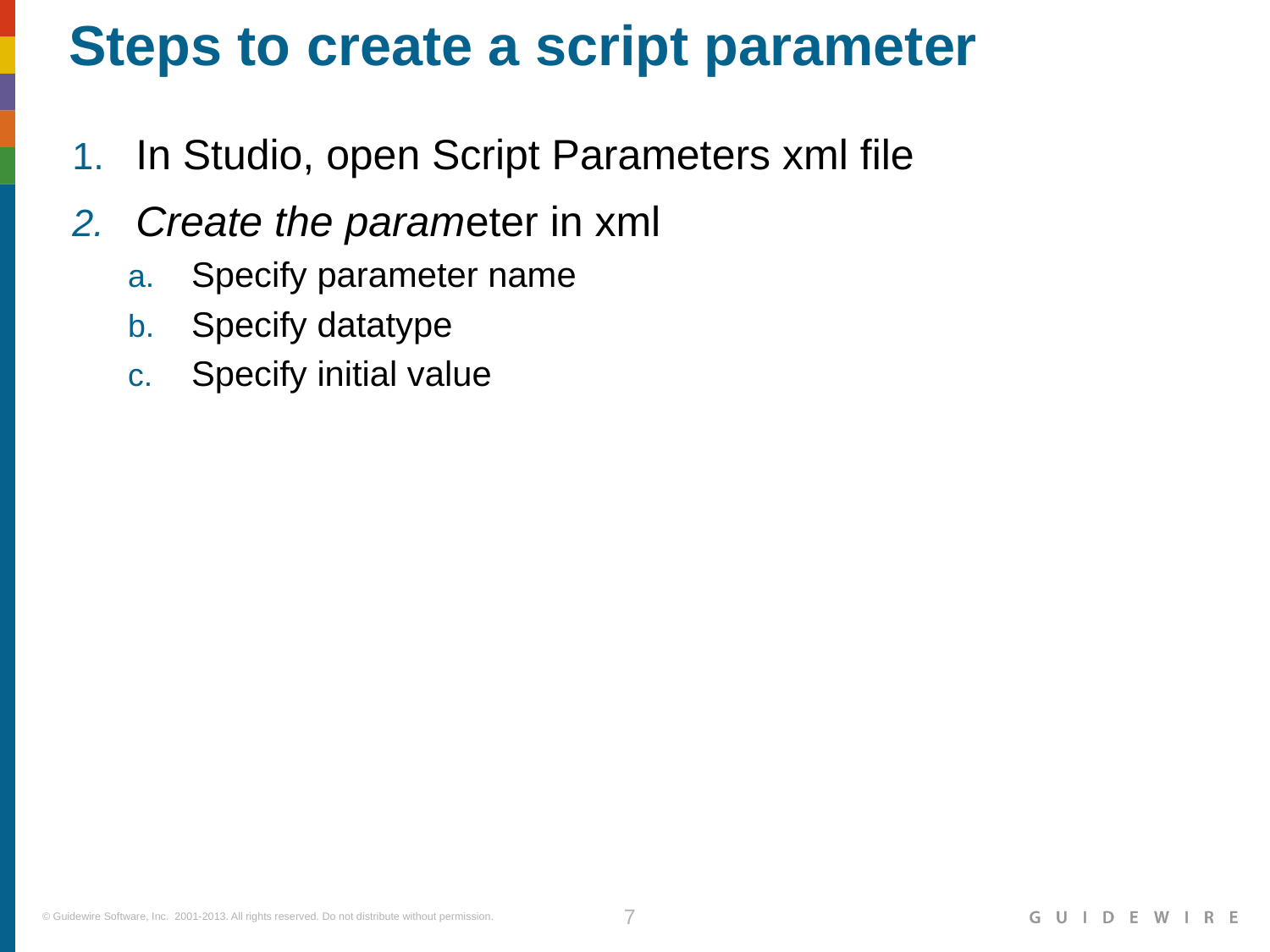

# Steps to create a script parameter
In Studio, open Script Parameters xml file
Create the parameter in xml
Specify parameter name
Specify datatype
Specify initial value